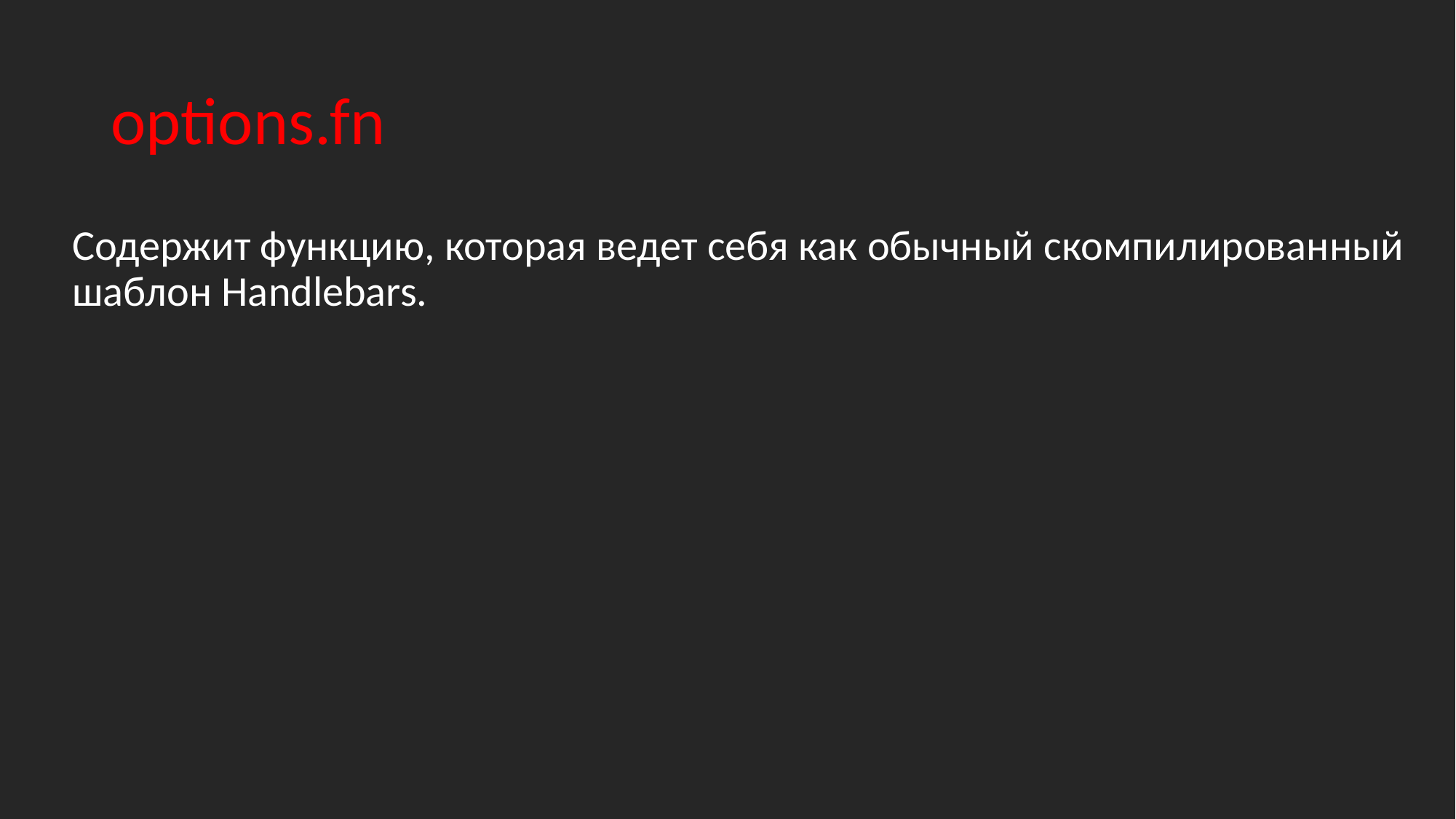

# options.fn
Содержит функцию, которая ведет себя как обычный скомпилированный шаблон Handlebars.